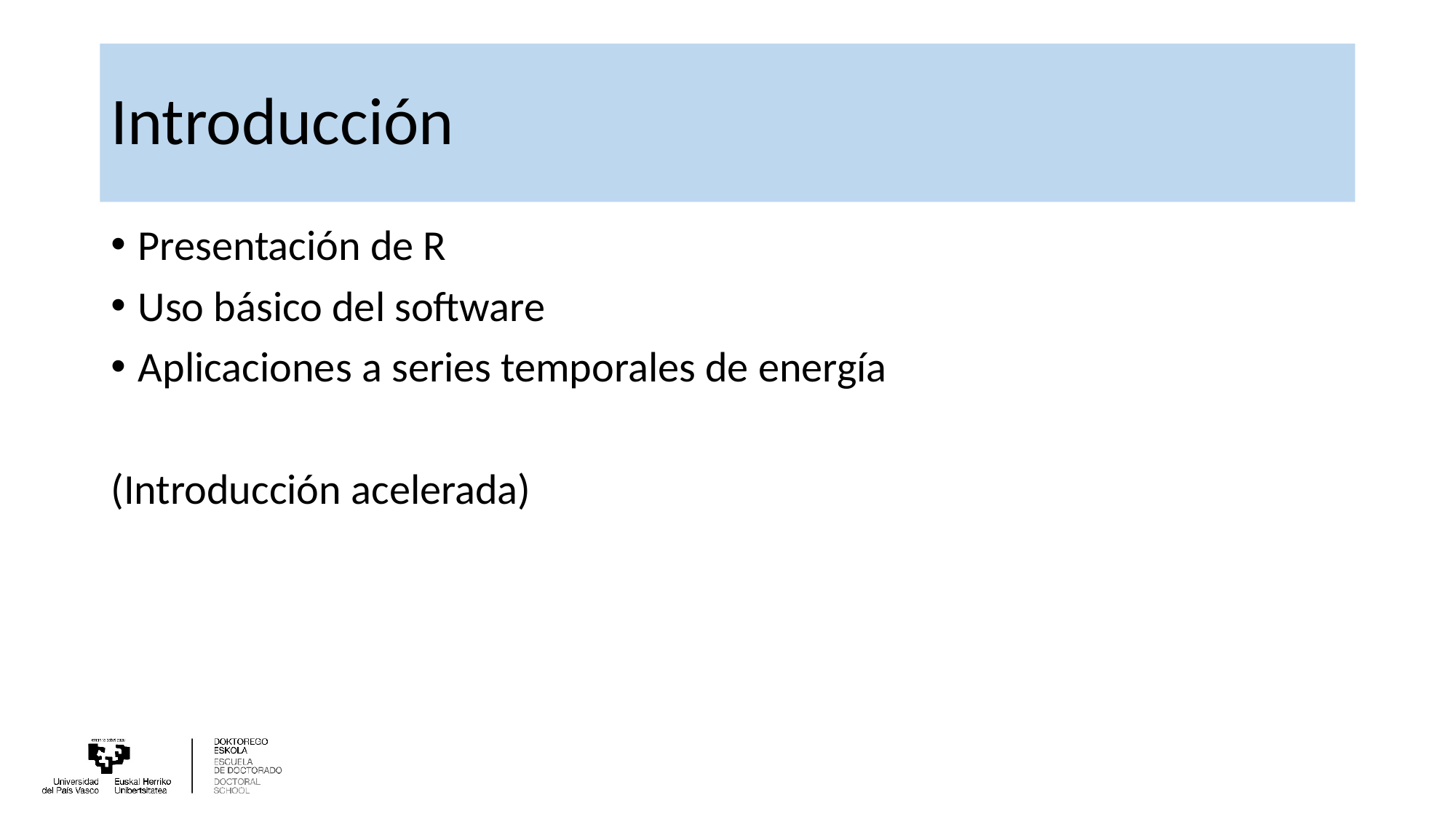

# Introducción
Presentación de R
Uso básico del software
Aplicaciones a series temporales de energía

(Introducción acelerada)